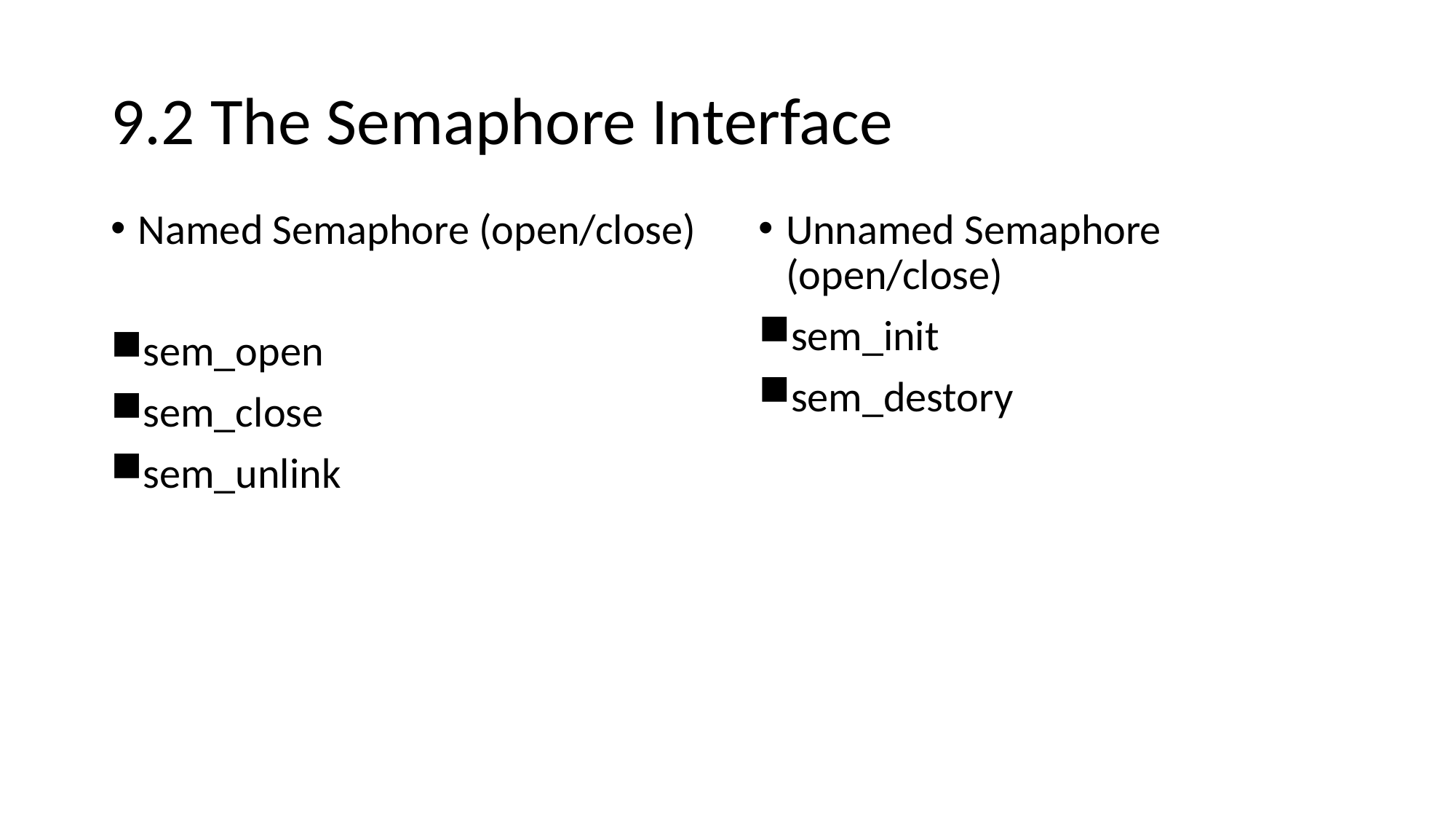

# 9.2 The Semaphore Interface
Named Semaphore (open/close)

sem_open
sem_close
sem_unlink

Unnamed Semaphore (open/close)
sem_init
sem_destory